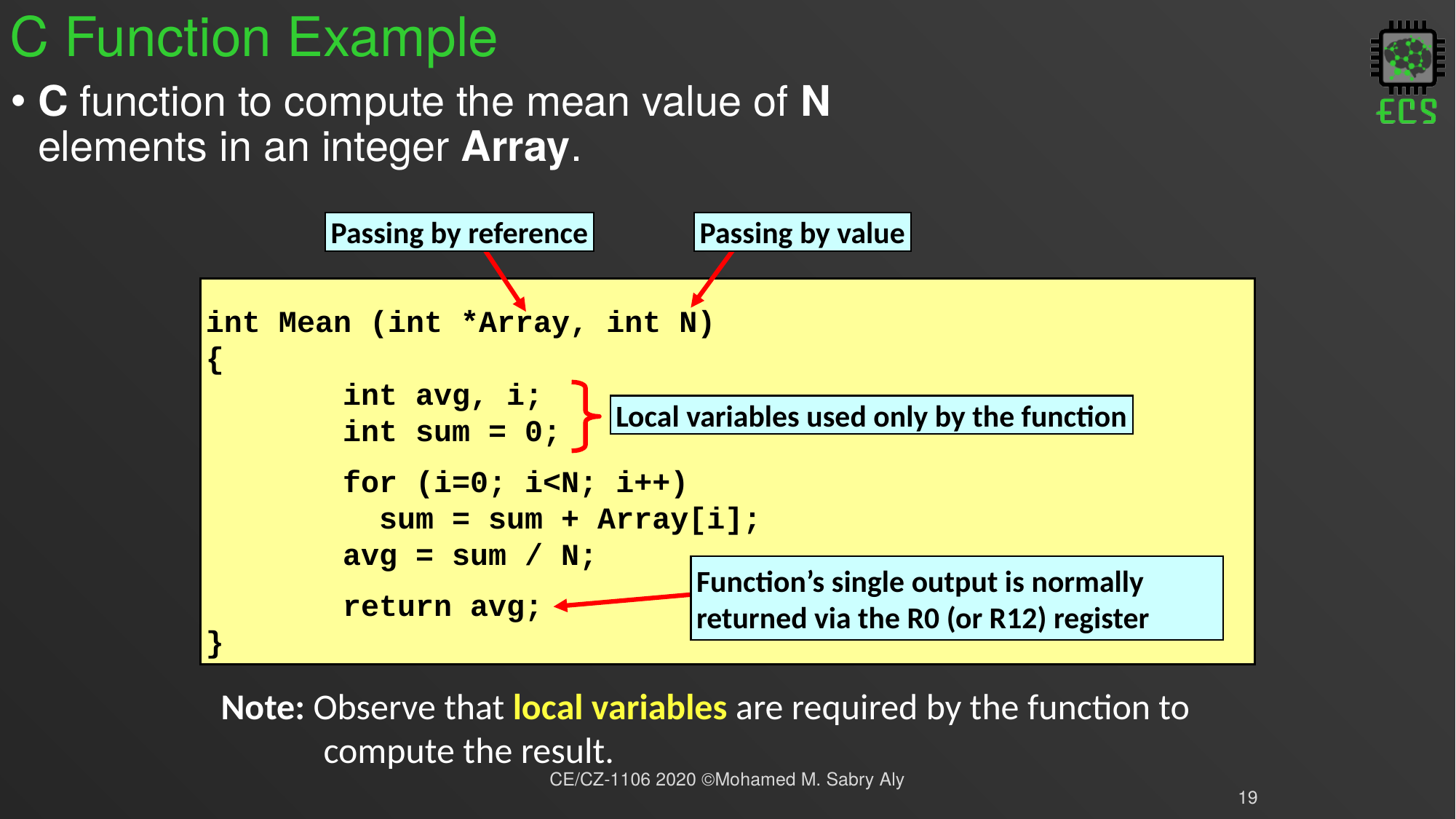

# C Function Example
C function to compute the mean value of N elements in an integer Array.
Passing by reference

Passing by value

int Mean (int *Array, int N)
{
	int avg, i;
	int sum = 0;

	for (i=0; i<N; i++)
	  sum = sum + Array[i];
	avg = sum / N;

	return avg;
}

Local variables used only by the function
Function’s single output is normally
returned via the R0 (or R12) register

Note: Observe that local variables are required by the function to compute the result.
CE/CZ-1106 2020 ©Mohamed M. Sabry Aly
19